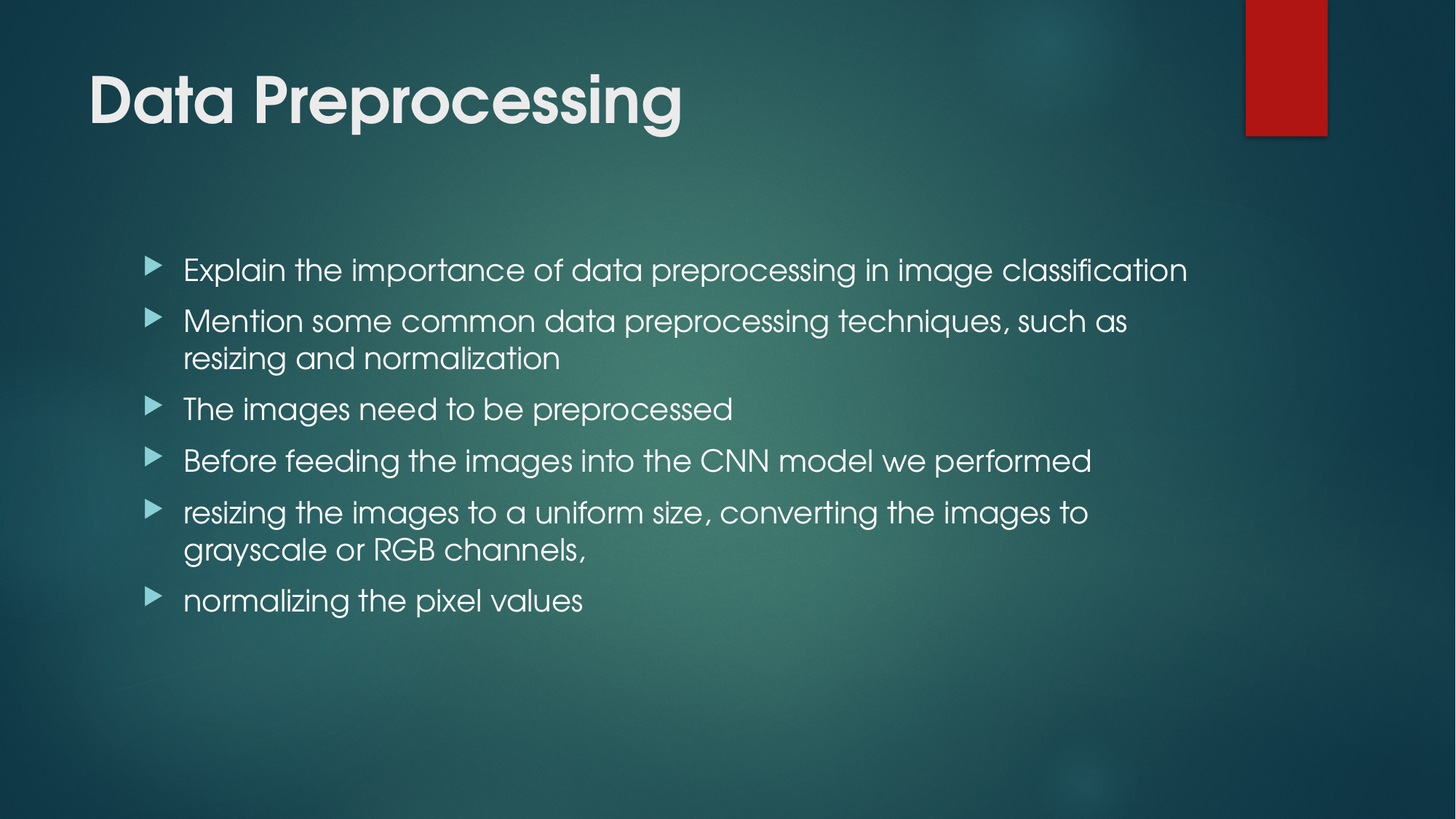

# Data Preprocessing
Explain the importance of data preprocessing in image classification
Mention some common data preprocessing techniques, such as resizing and normalization
The images need to be preprocessed
Before feeding the images into the CNN model we performed
resizing the images to a uniform size, converting the images to grayscale or RGB channels,
normalizing the pixel values